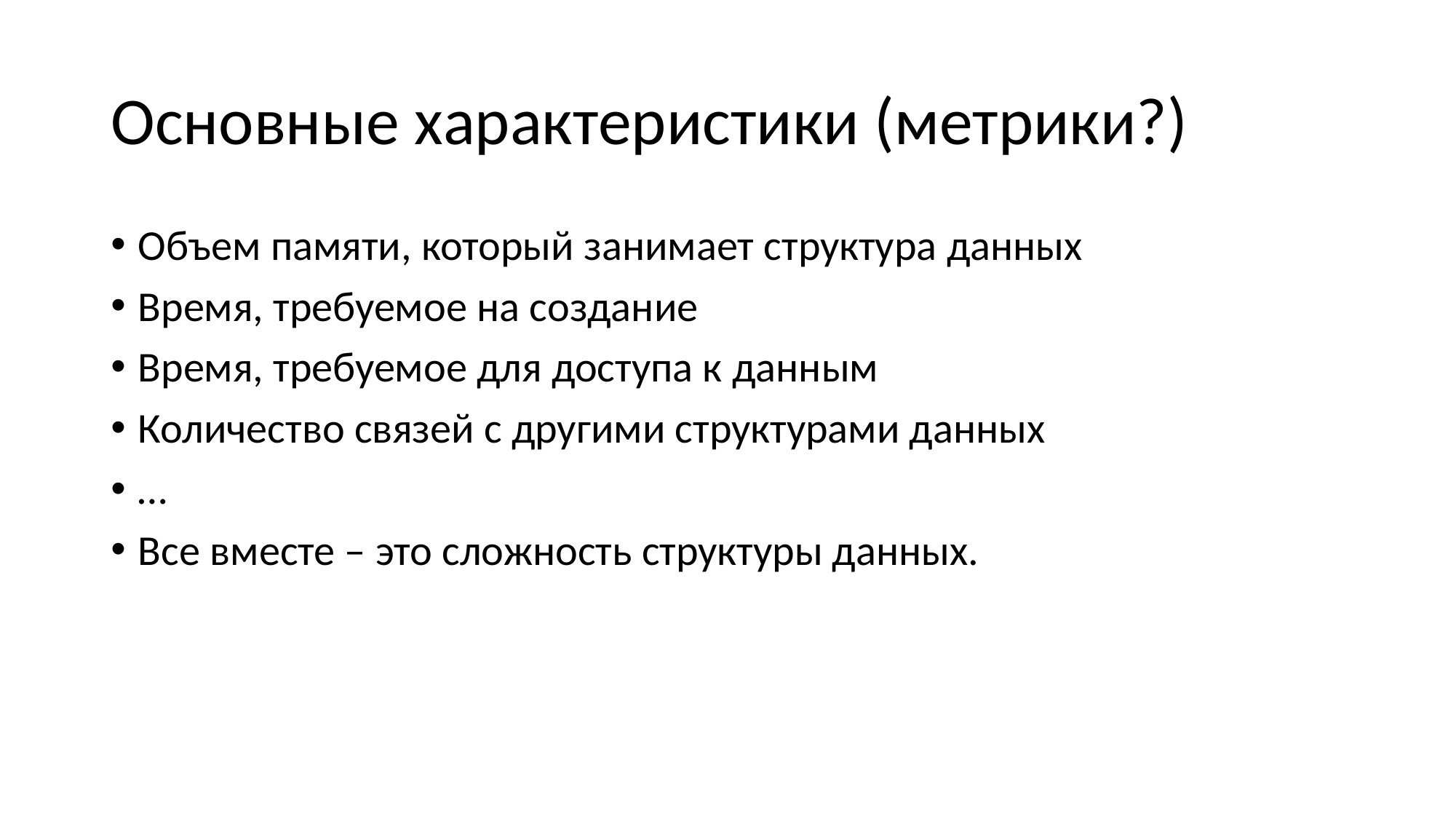

# Основные характеристики (метрики?)
Объем памяти, который занимает структура данных
Время, требуемое на создание
Время, требуемое для доступа к данным
Количество связей с другими структурами данных
…
Все вместе – это сложность структуры данных.